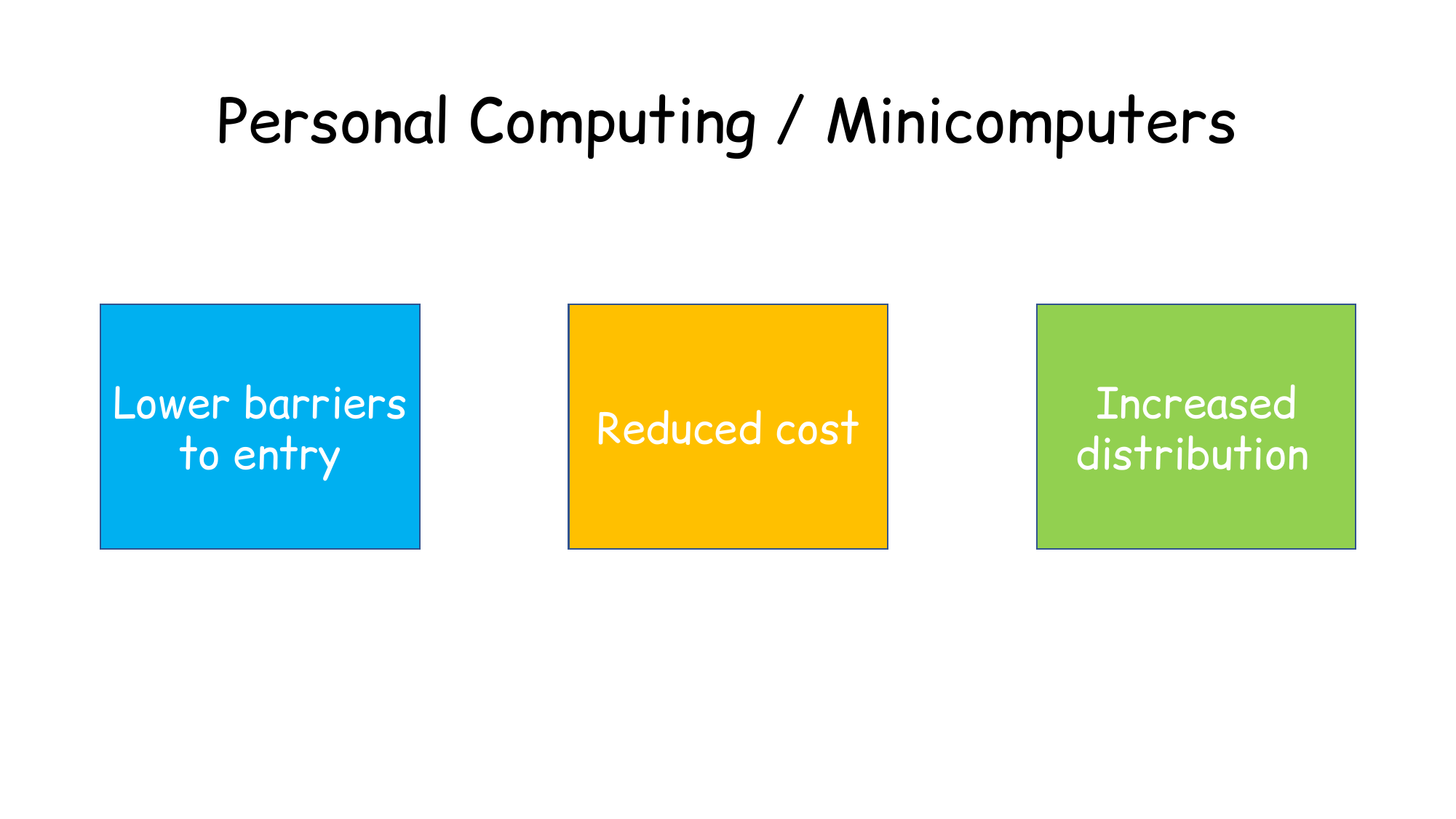

# Personal Computing / Minicomputers
Reduced cost
Increased distribution
Lower barriers to entry